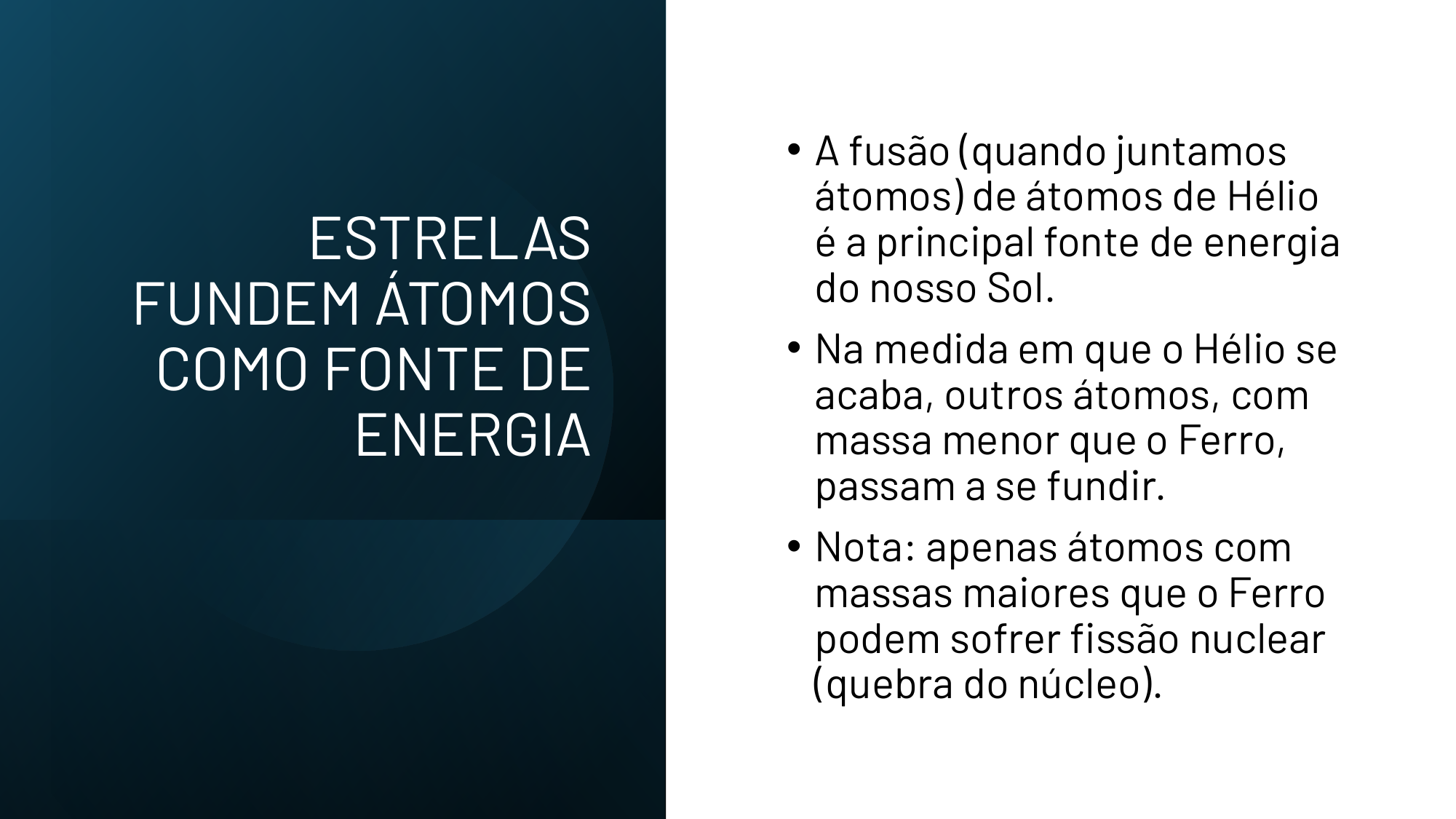

# ESTRELAS FUNDEM ÁTOMOS COMO FONTE DE ENERGIA

A fusão (quando juntamos átomos) de átomos de Hélio é a principal fonte de energia do nosso Sol.
Na medida em que o Hélio se acaba, outros átomos, com massa menor que o Ferro, passam a se fundir.
Nota: apenas átomos com massas maiores que o Ferro podem sofrer fissão nuclear (quebra do núcleo).